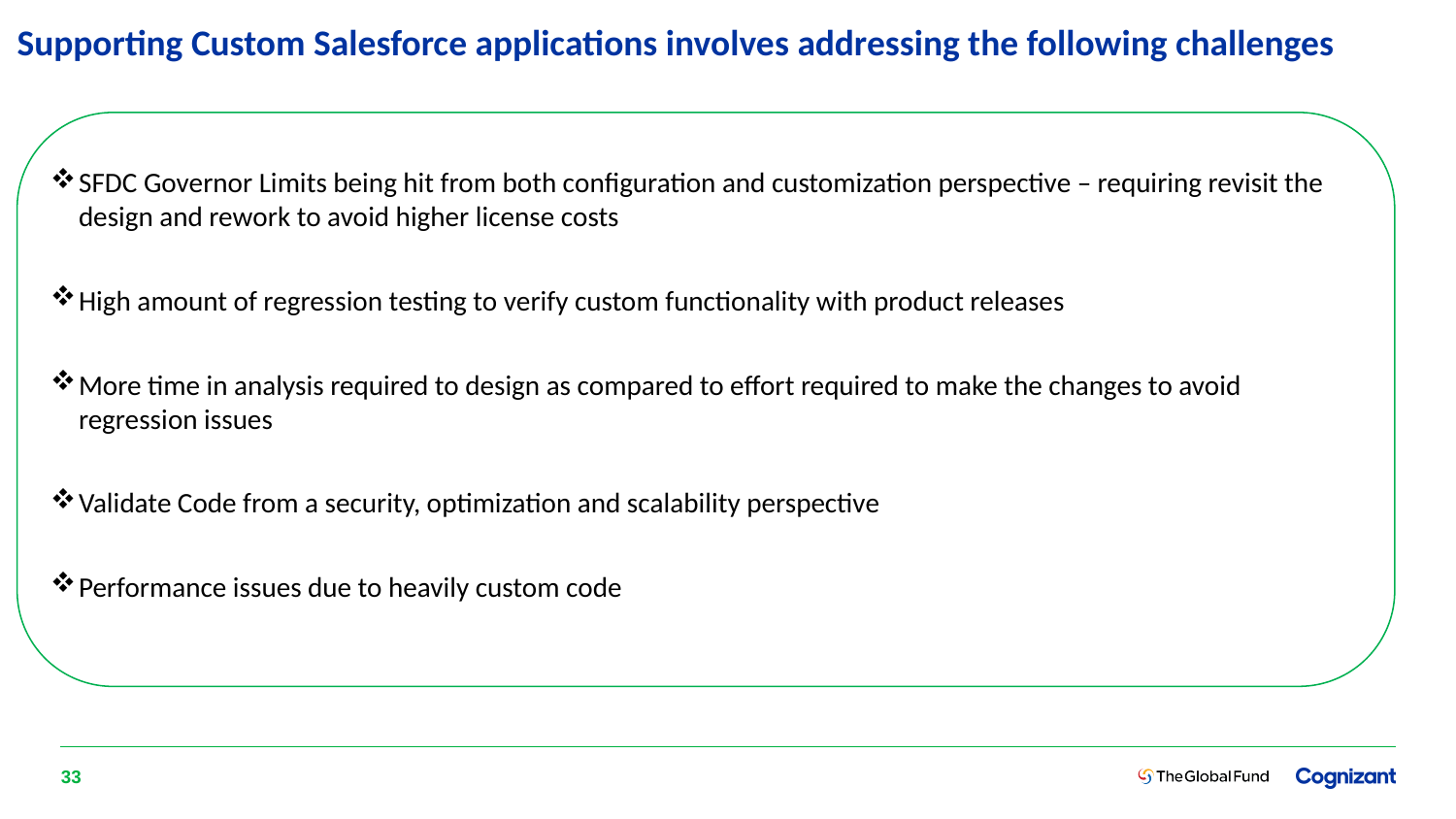

# Supporting Custom Salesforce applications involves addressing the following challenges
SFDC Governor Limits being hit from both configuration and customization perspective – requiring revisit the design and rework to avoid higher license costs

High amount of regression testing to verify custom functionality with product releases

More time in analysis required to design as compared to effort required to make the changes to avoid regression issues

Validate Code from a security, optimization and scalability perspective

Performance issues due to heavily custom code

33